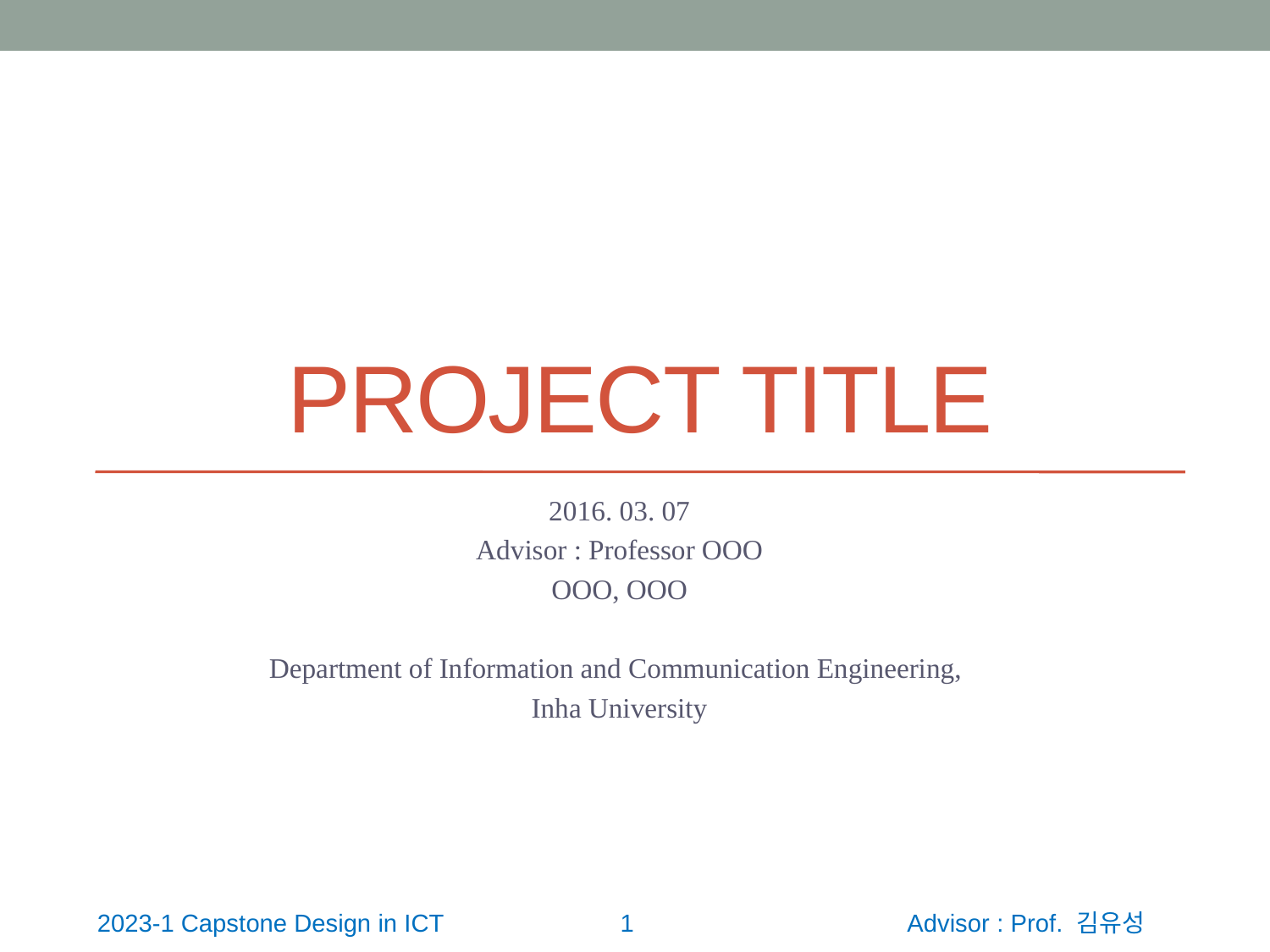

# Project Title
2016. 03. 07
Advisor : Professor OOO
OOO, OOO

Department of Information and Communication Engineering,
Inha University